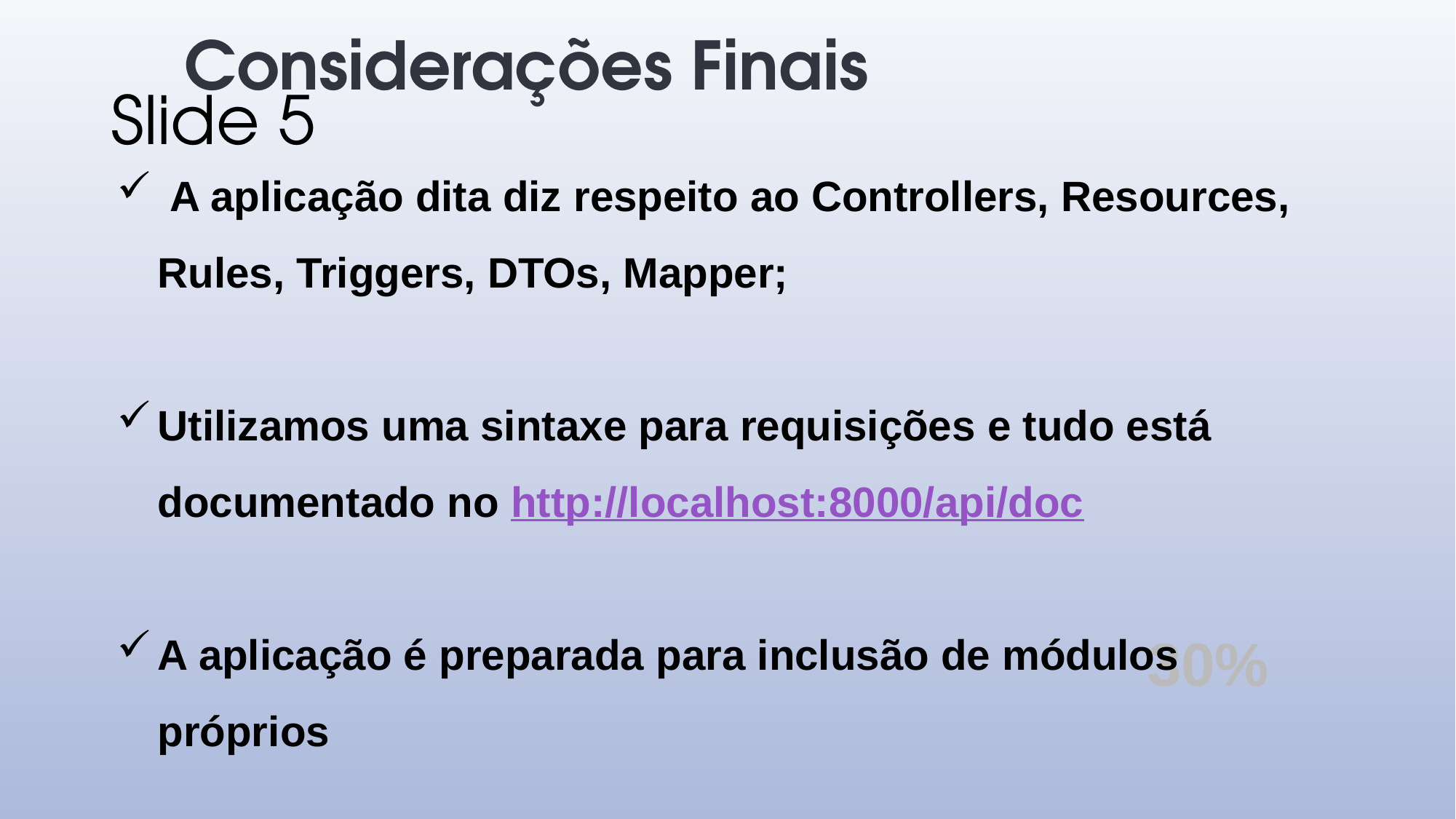

Considerações Finais
# Slide 5
 A aplicação dita diz respeito ao Controllers, Resources, Rules, Triggers, DTOs, Mapper;

Utilizamos uma sintaxe para requisições e tudo está documentado no http://localhost:8000/api/doc

A aplicação é preparada para inclusão de módulos próprios

30%